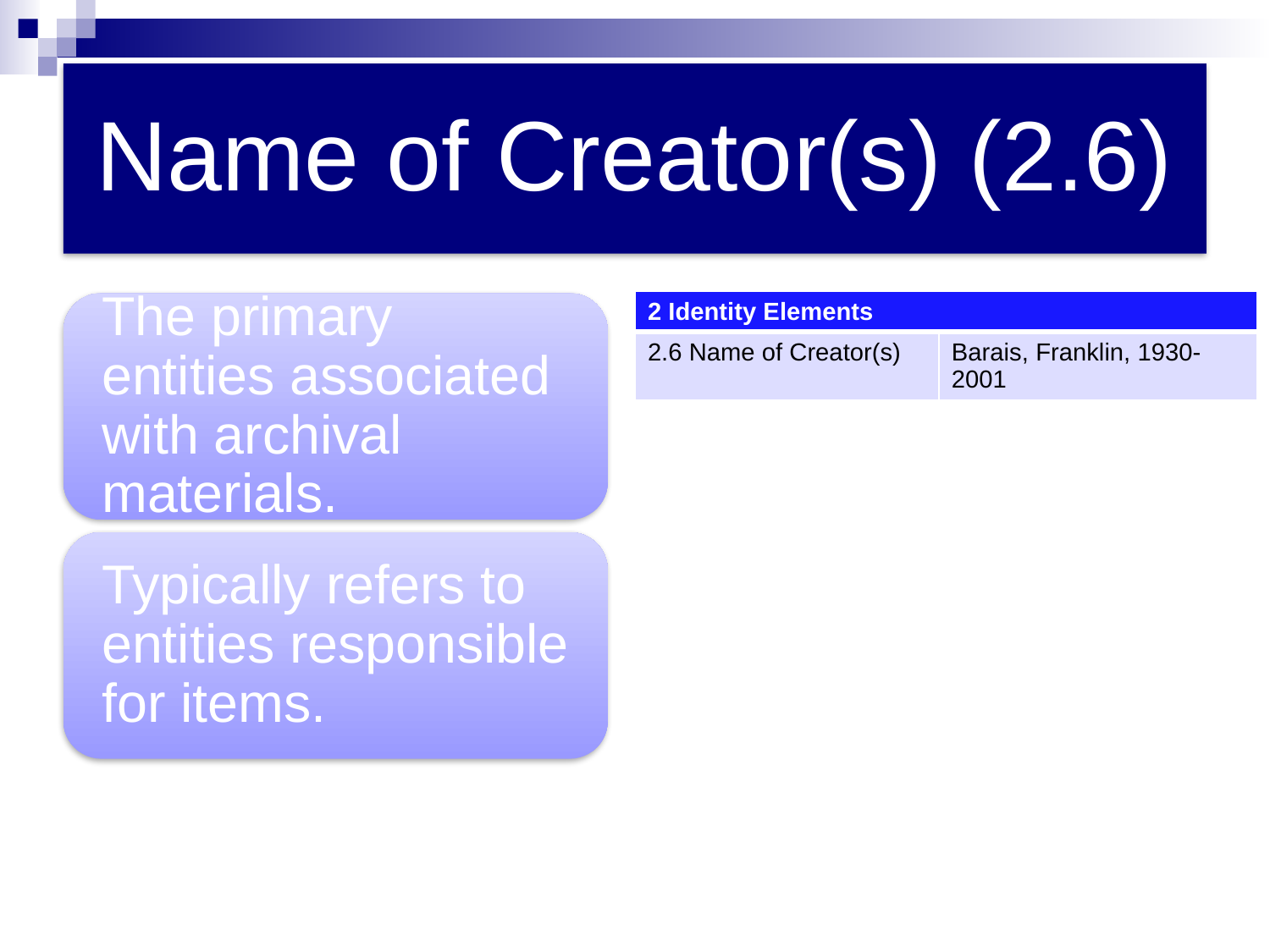

Name of Creator(s) (2.6)
The primary entities associated with archival materials.
Typically refers to entities responsible for items.
| 2 Identity Elements |  |
| --- | --- |
| 2.6 Name of Creator(s) | Barais, Franklin, 1930-2001 |